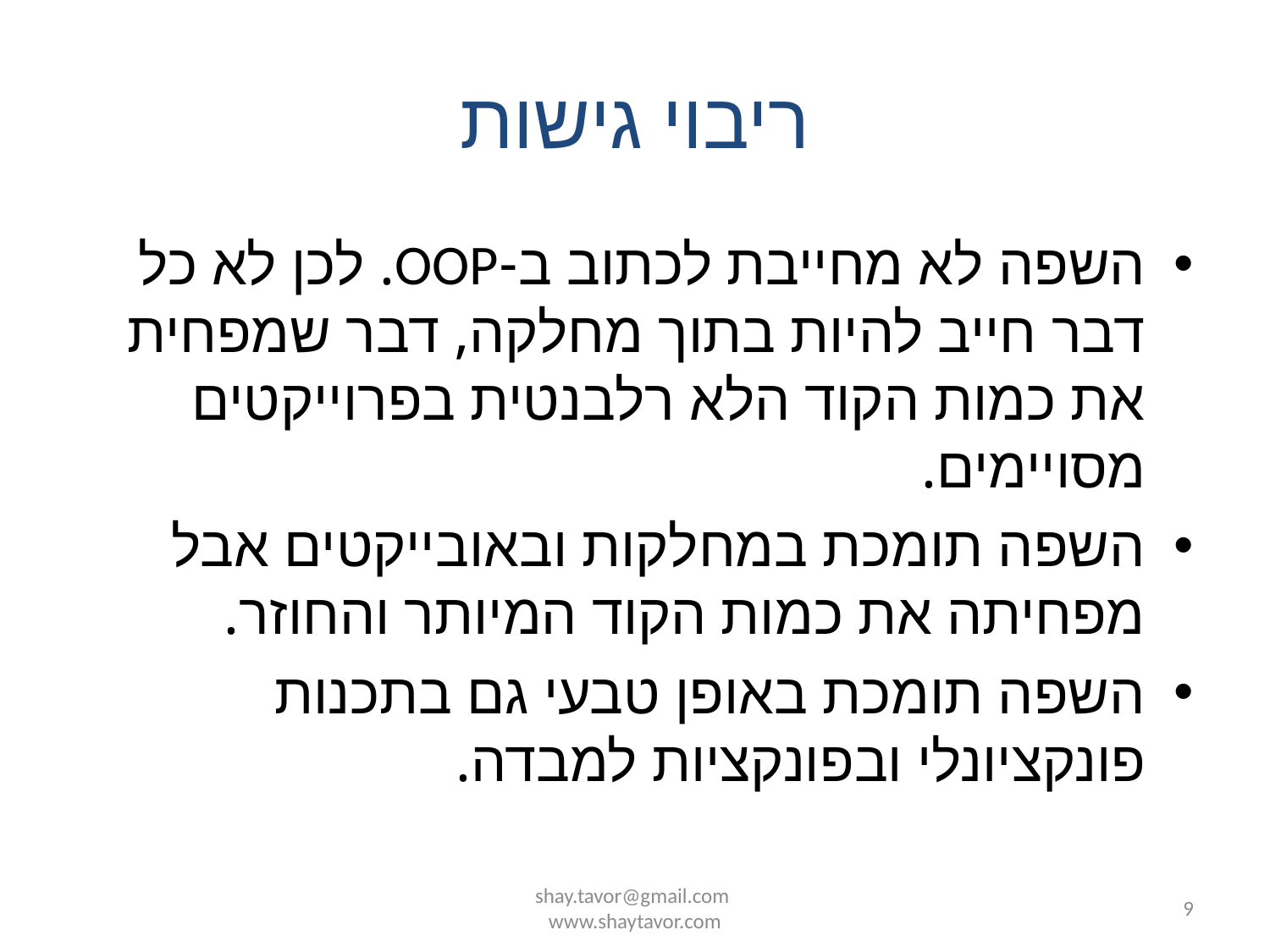

# ריבוי גישות
השפה לא מחייבת לכתוב ב-OOP. לכן לא כל דבר חייב להיות בתוך מחלקה, דבר שמפחית את כמות הקוד הלא רלבנטית בפרוייקטים מסויימים.
השפה תומכת במחלקות ובאובייקטים אבל מפחיתה את כמות הקוד המיותר והחוזר.
השפה תומכת באופן טבעי גם בתכנות פונקציונלי ובפונקציות למבדה.
shay.tavor@gmail.com
www.shaytavor.com
9